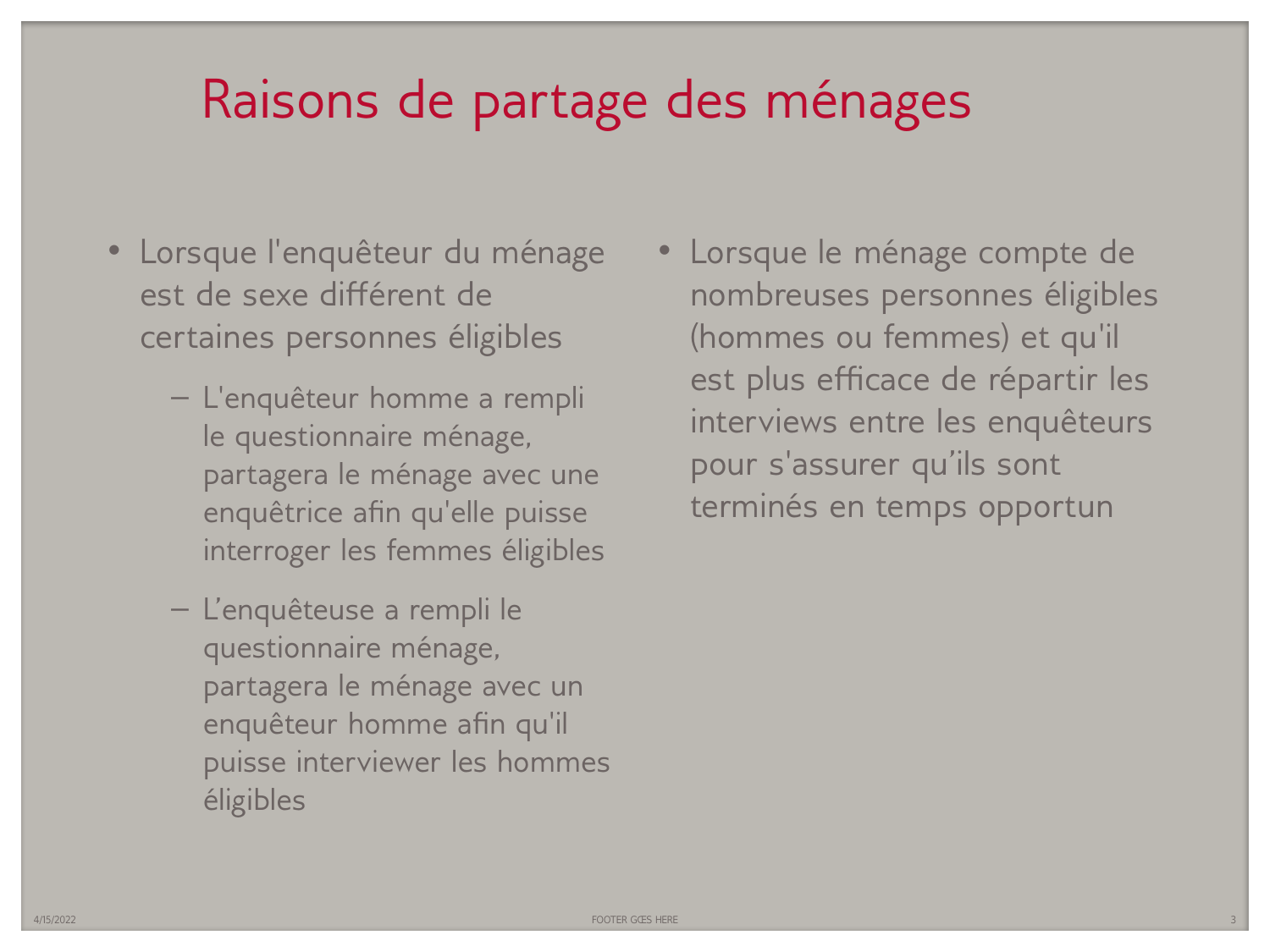

# Raisons de partage des ménages
Lorsque l'enquêteur du ménage est de sexe différent de certaines personnes éligibles
L'enquêteur homme a rempli le questionnaire ménage, partagera le ménage avec une enquêtrice afin qu'elle puisse interroger les femmes éligibles
L’enquêteuse a rempli le questionnaire ménage, partagera le ménage avec un enquêteur homme afin qu'il puisse interviewer les hommes éligibles

Lorsque le ménage compte de nombreuses personnes éligibles (hommes ou femmes) et qu'il est plus efficace de répartir les interviews entre les enquêteurs pour s'assurer qu’ils sont terminés en temps opportun

4/15/2022
FOOTER GOES HERE
3